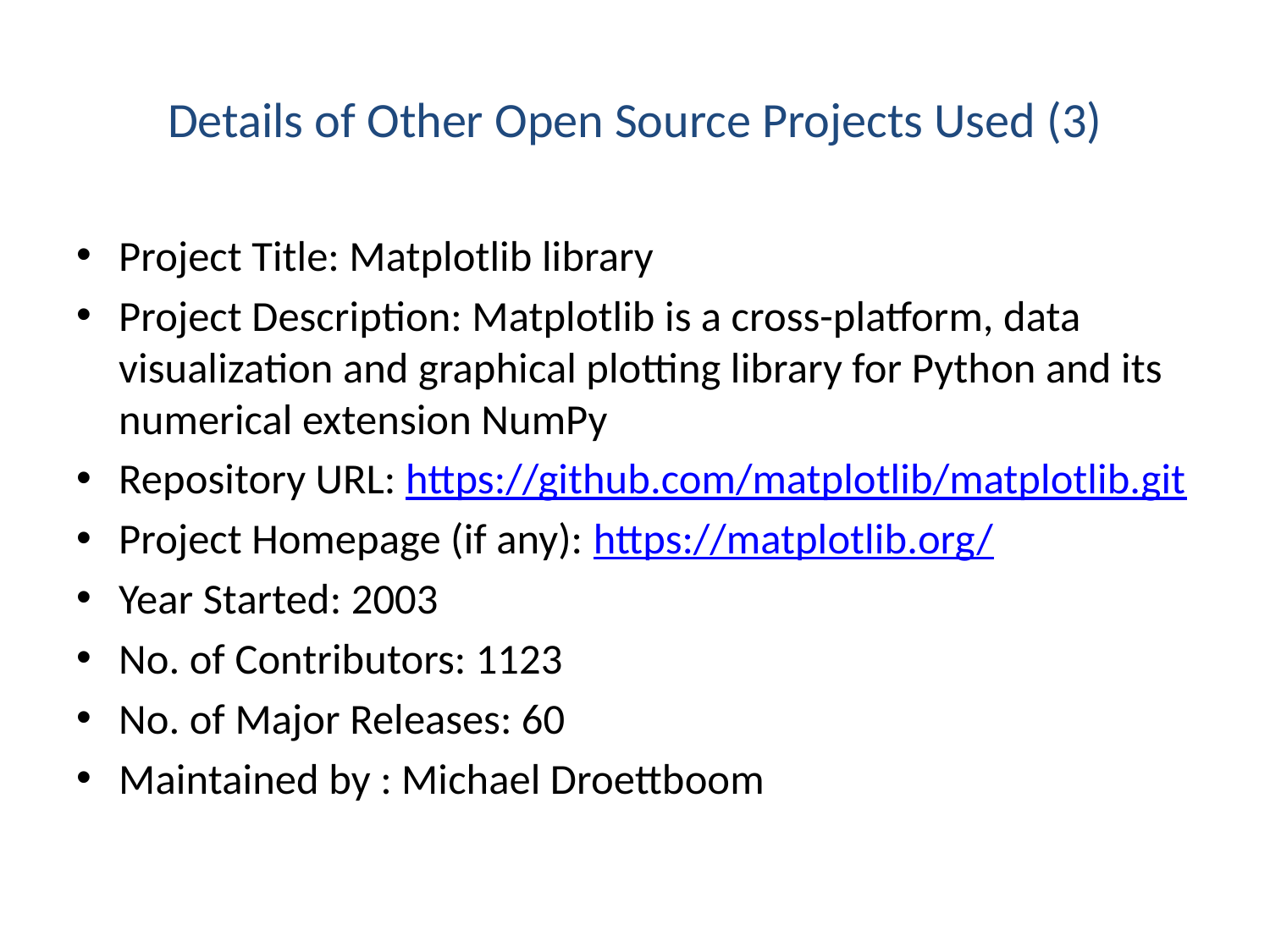

# Details of Other Open Source Projects Used (3)
Project Title: Matplotlib library
Project Description: Matplotlib is a cross-platform, data visualization and graphical plotting library for Python and its numerical extension NumPy
Repository URL: https://github.com/matplotlib/matplotlib.git
Project Homepage (if any): https://matplotlib.org/
Year Started: 2003
No. of Contributors: 1123
No. of Major Releases: 60
Maintained by : Michael Droettboom